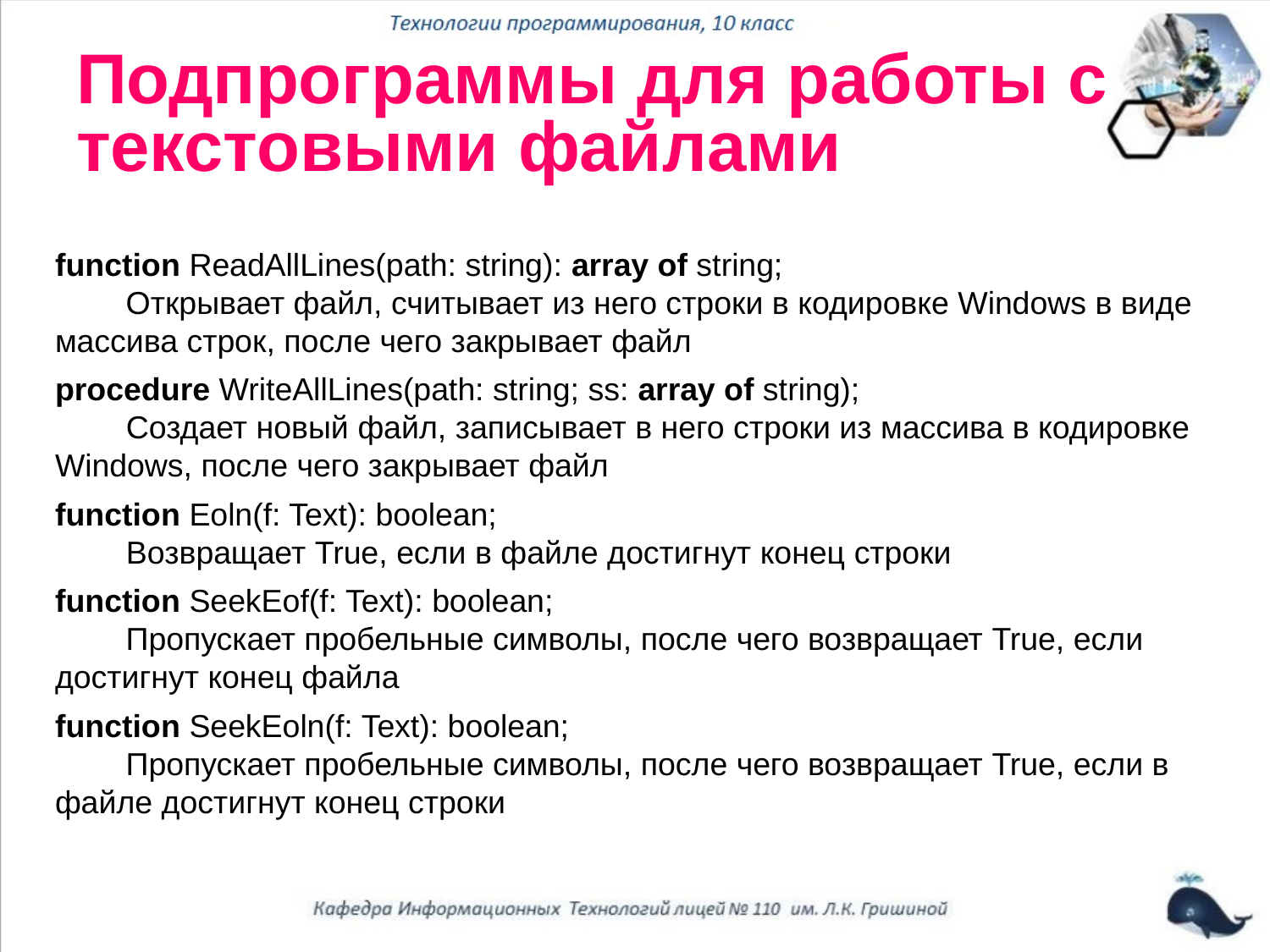

# Подпрограммы для работы с текстовыми файлами
function ReadAllLines(path: string): array of string;
        Открывает файл, считывает из него строки в кодировке Windows в виде массива строк, после чего закрывает файл
procedure WriteAllLines(path: string; ss: array of string);
        Создает новый файл, записывает в него строки из массива в кодировке Windows, после чего закрывает файл
function Eoln(f: Text): boolean;
        Возвращает True, если в файле достигнут конец строки
function SeekEof(f: Text): boolean;
        Пропускает пробельные символы, после чего возвращает True, если достигнут конец файла
function SeekEoln(f: Text): boolean;
        Пропускает пробельные символы, после чего возвращает True, если в файле достигнут конец строки